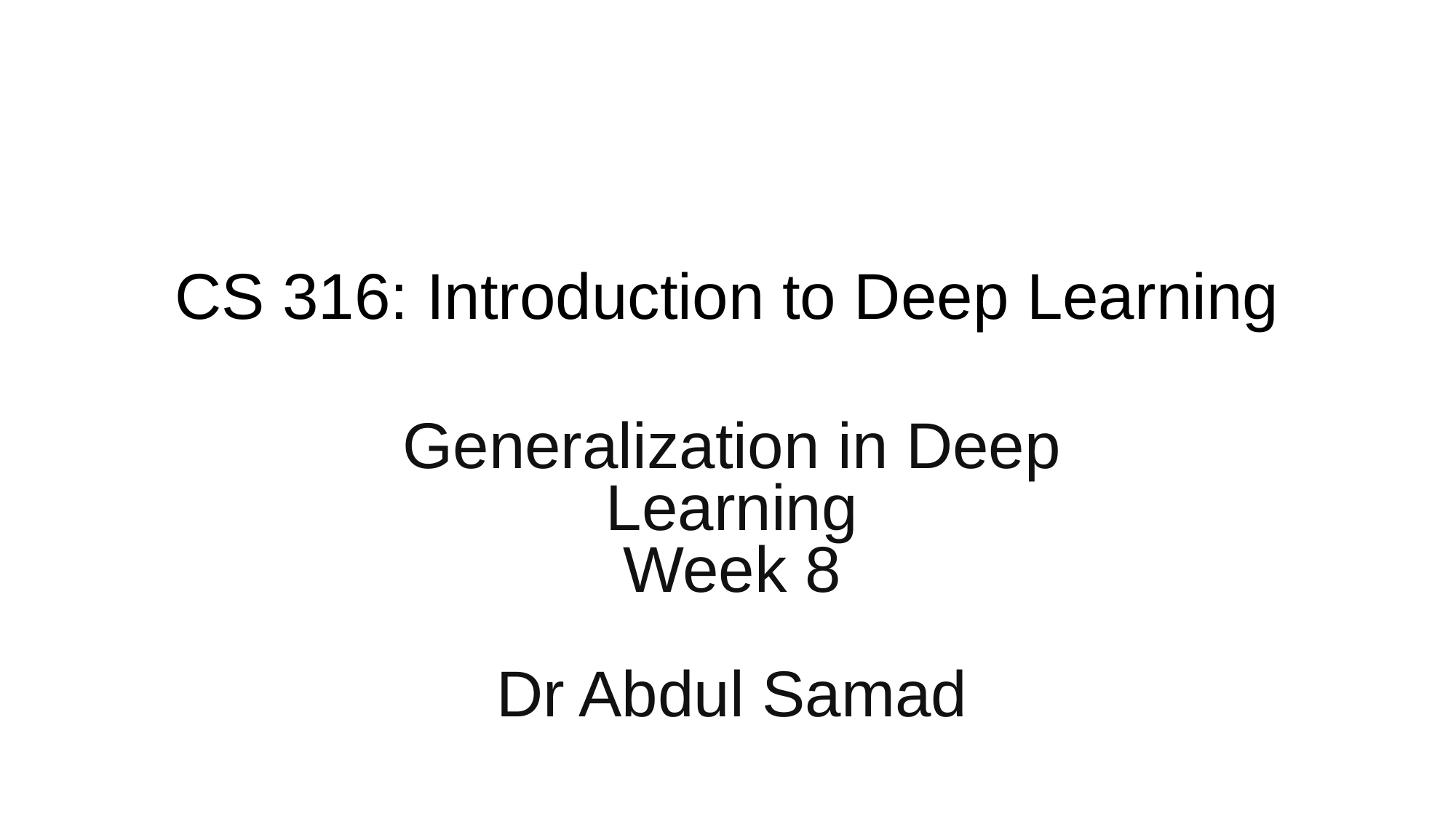

# CS 316: Introduction to Deep Learning
Generalization in Deep Learning
Week 8

Dr Abdul Samad